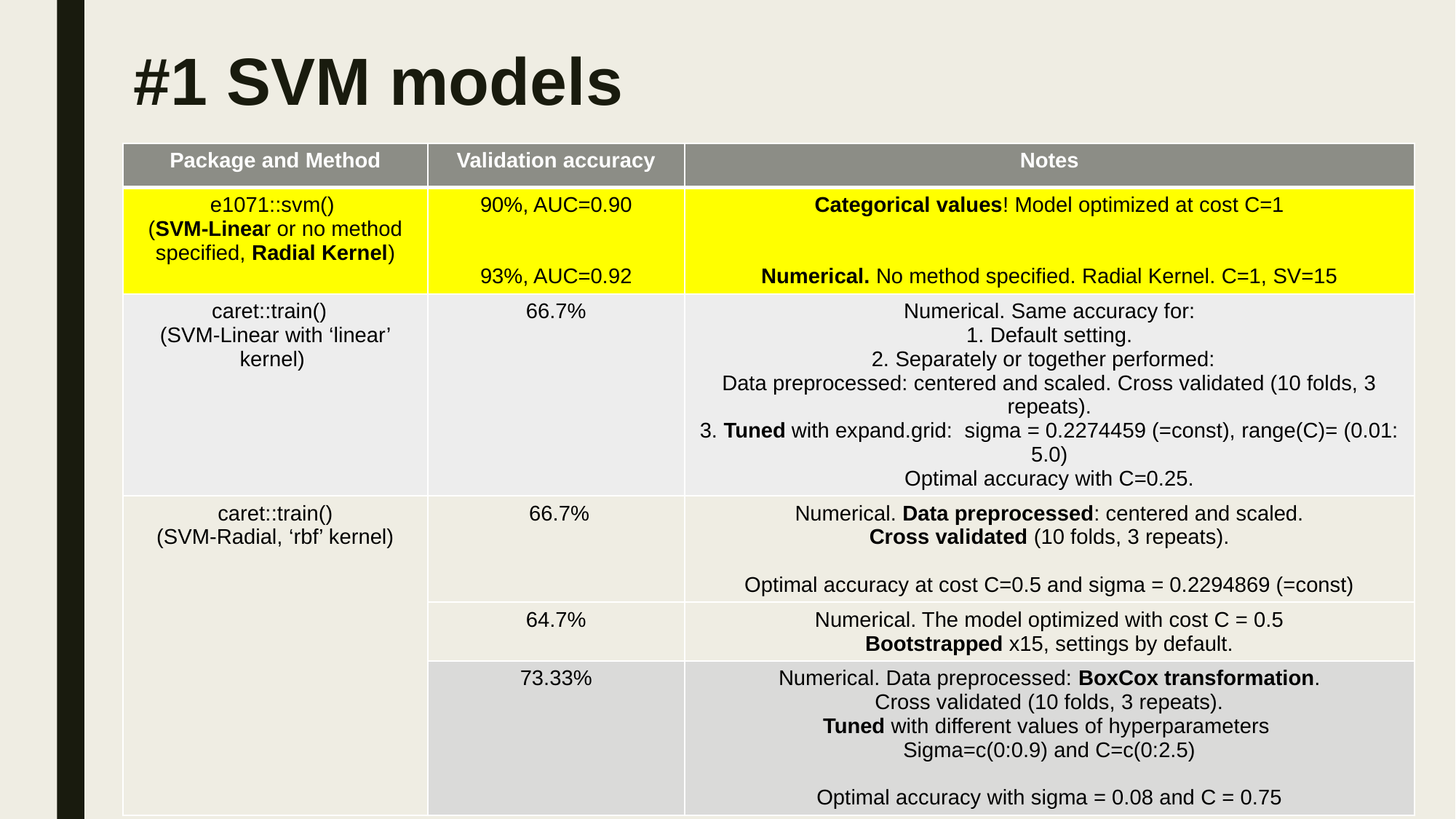

# #1 SVM models
| Package and Method | Validation accuracy | Notes |
| --- | --- | --- |
| e1071::svm() (SVM-Linear or no method specified, Radial Kernel) | 90%, AUC=0.90 93%, AUC=0.92 | Categorical values! Model optimized at cost C=1 Numerical. No method specified. Radial Kernel. C=1, SV=15 |
| caret::train() (SVM-Linear with ‘linear’ kernel) | 66.7% | Numerical. Same accuracy for: 1. Default setting. 2. Separately or together performed: Data preprocessed: centered and scaled. Cross validated (10 folds, 3 repeats). 3. Tuned with expand.grid: sigma = 0.2274459 (=const), range(C)= (0.01: 5.0) Optimal accuracy with C=0.25. |
| caret::train() (SVM-Radial, ‘rbf’ kernel) | 66.7% | Numerical. Data preprocessed: centered and scaled. Cross validated (10 folds, 3 repeats). Optimal accuracy at cost C=0.5 and sigma = 0.2294869 (=const) |
|  | 64.7% | Numerical. The model optimized with cost C = 0.5 Bootstrapped x15, settings by default. |
|  | 73.33% | Numerical. Data preprocessed: BoxCox transformation. Cross validated (10 folds, 3 repeats). Tuned with different values of hyperparameters Sigma=c(0:0.9) and C=c(0:2.5) Optimal accuracy with sigma = 0.08 and C = 0.75 |